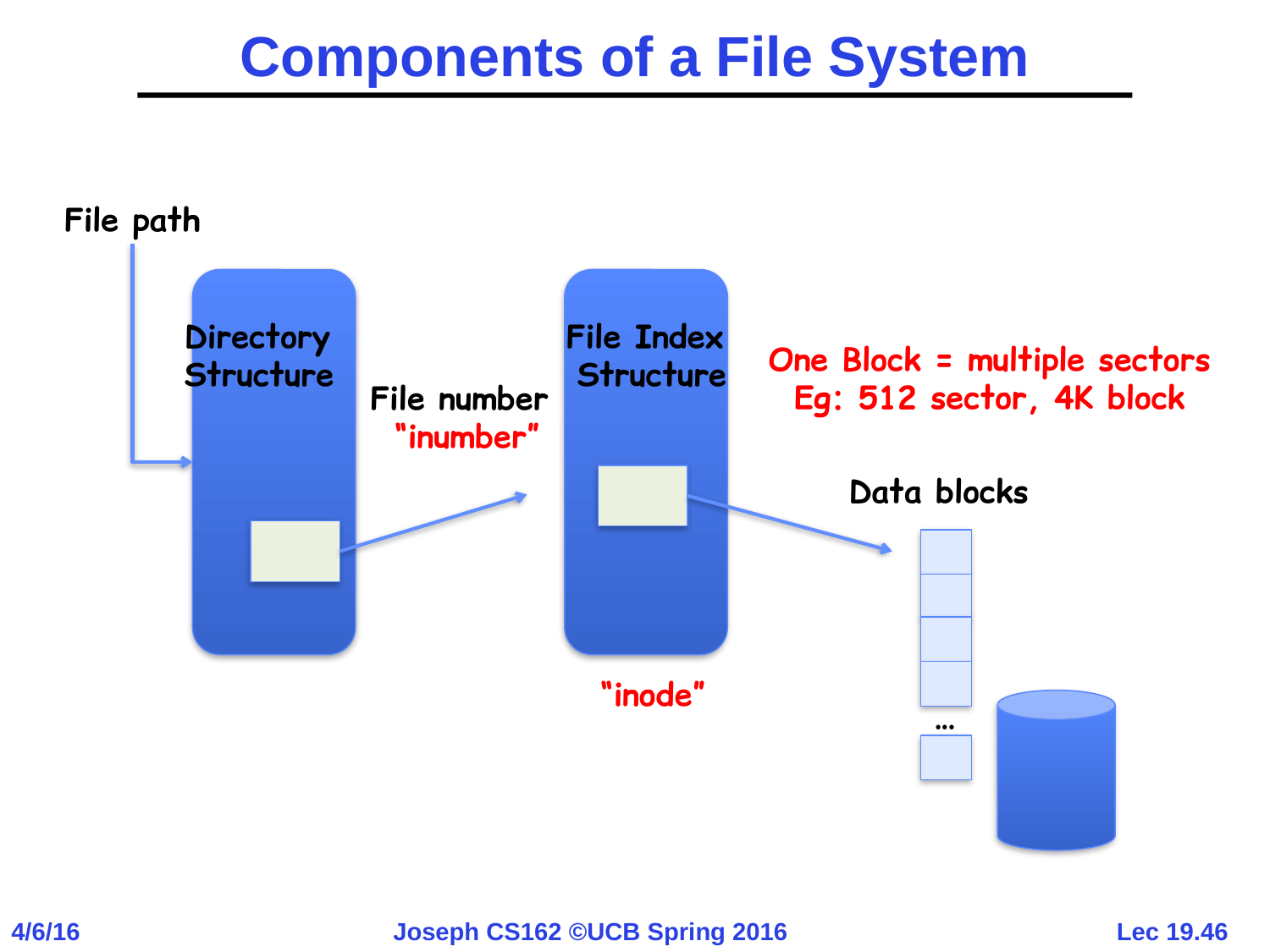

# Components of a File System
File path

Directory
Structure
File Index
Structure
One Block = multiple sectors
Eg: 512 sector, 4K block
File number
“inumber”

Data blocks

…

“inode”